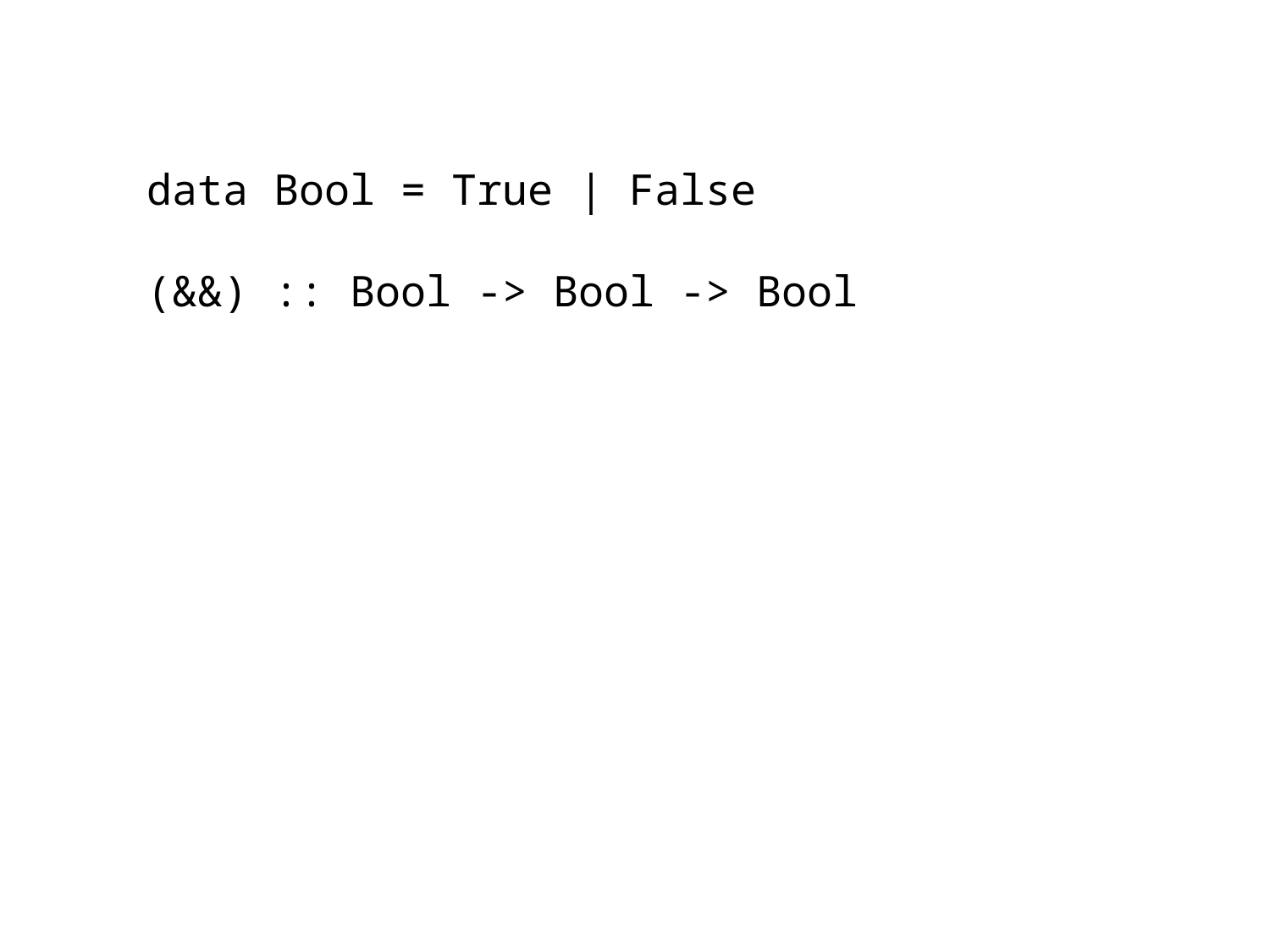

data Bool = True | False

(&&) :: Bool -> Bool -> Bool